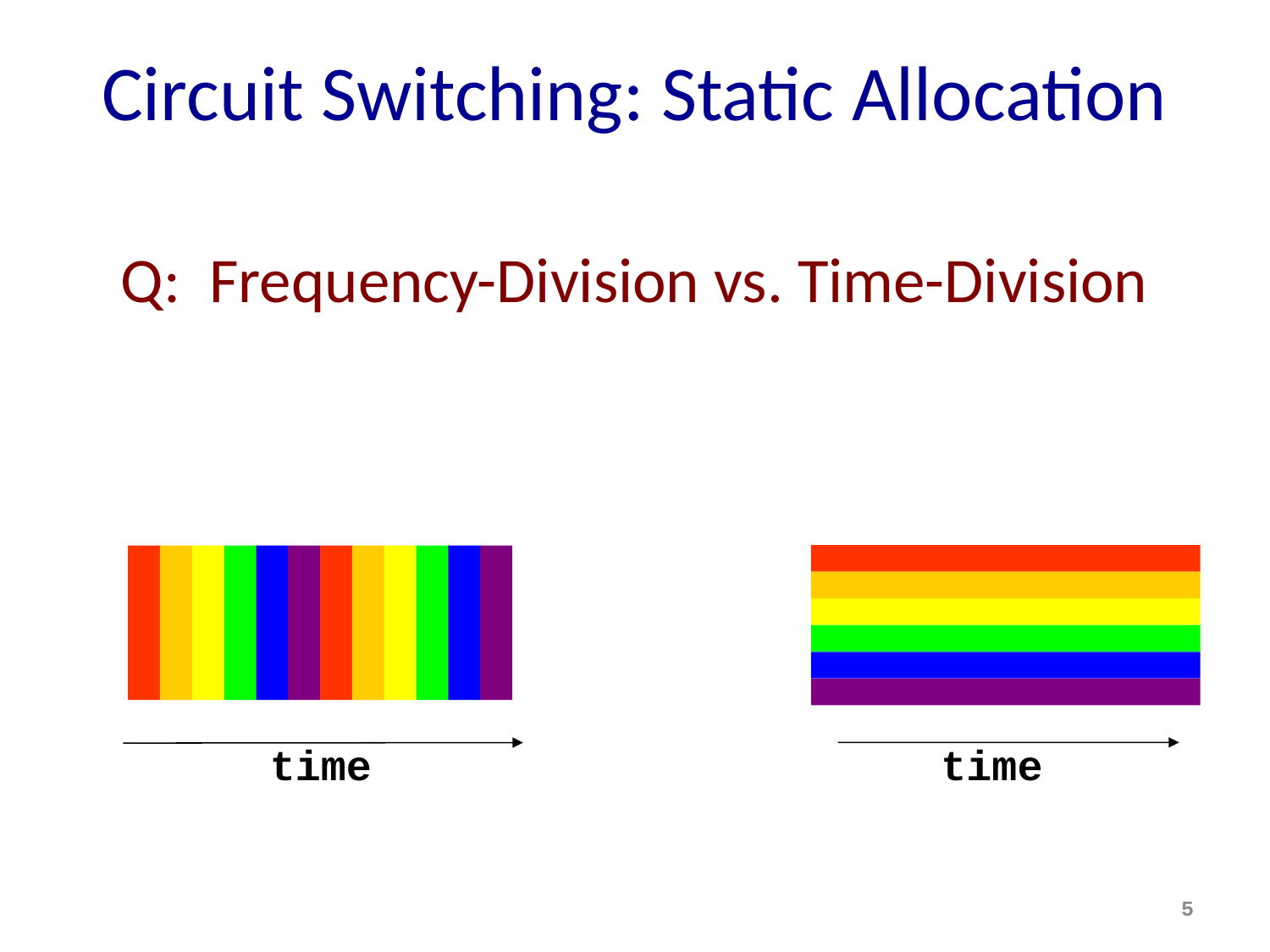

# Circuit Switching: Static Allocation
Q:  Frequency-Division vs. Time-Division

time
time

5